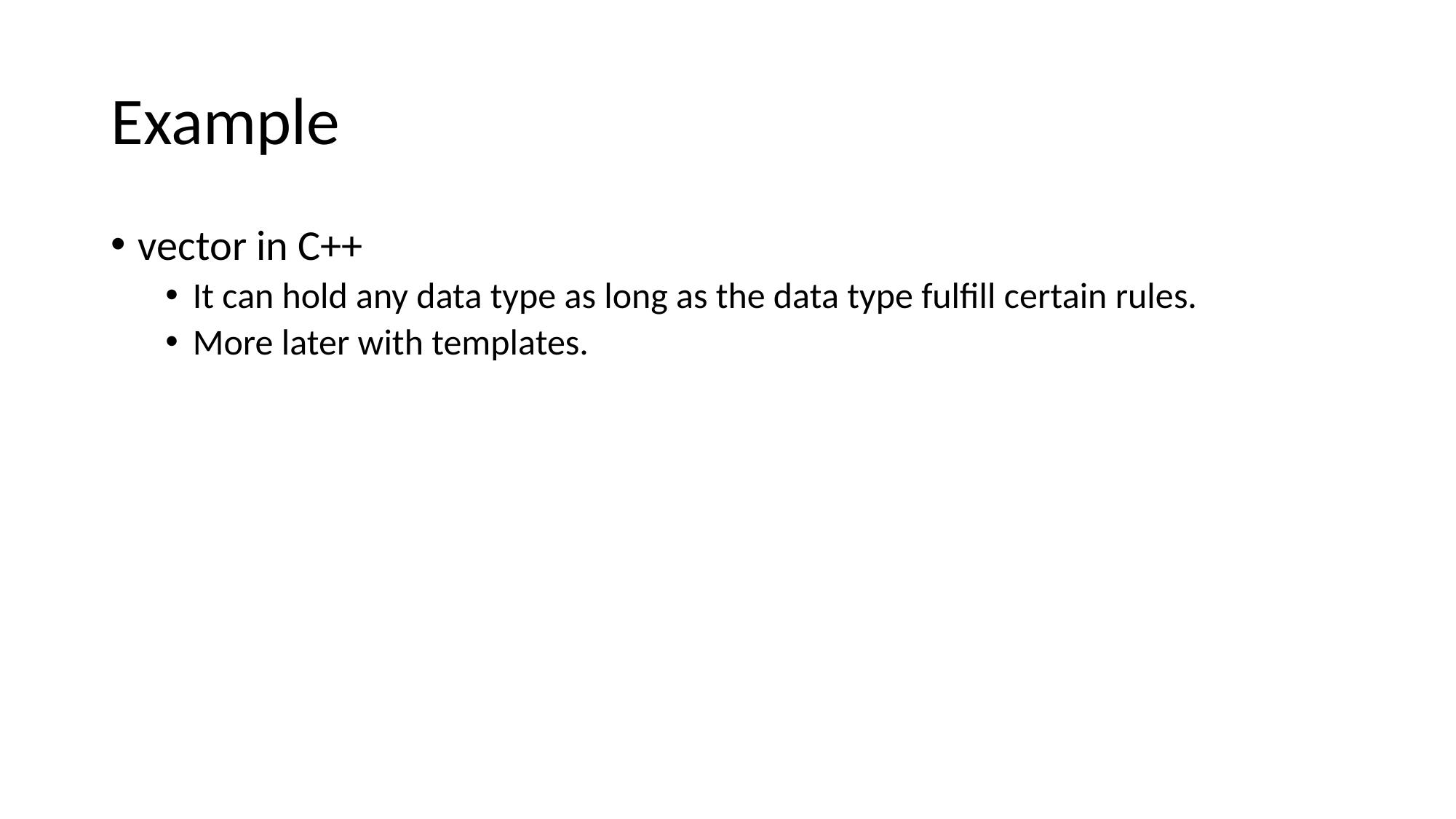

# Example
vector in C++
It can hold any data type as long as the data type fulfill certain rules.
More later with templates.